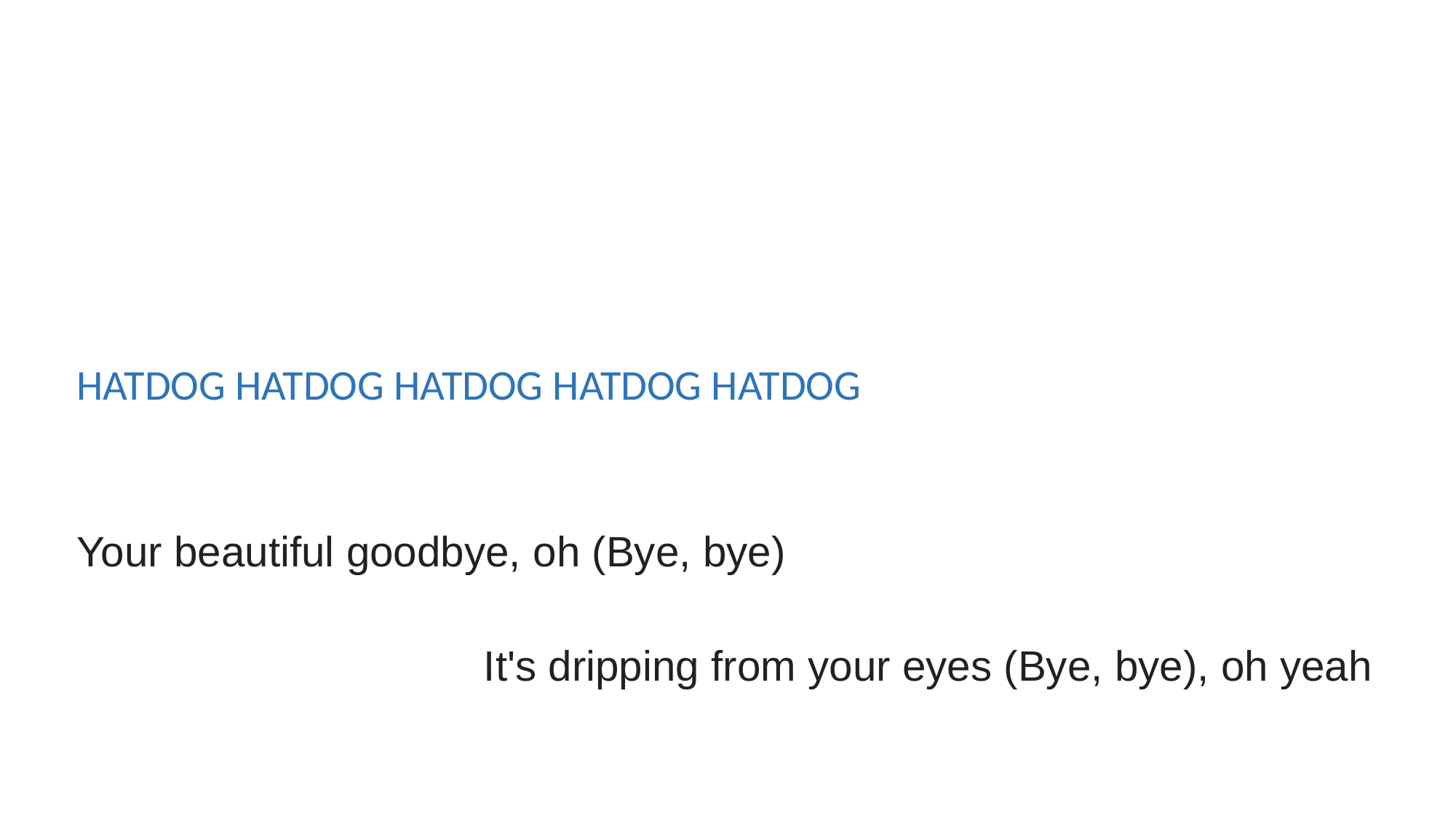

HATDOG HATDOG HATDOG HATDOG HATDOG

Your beautiful goodbye, oh (Bye, bye)
It's dripping from your eyes (Bye, bye), oh yeah